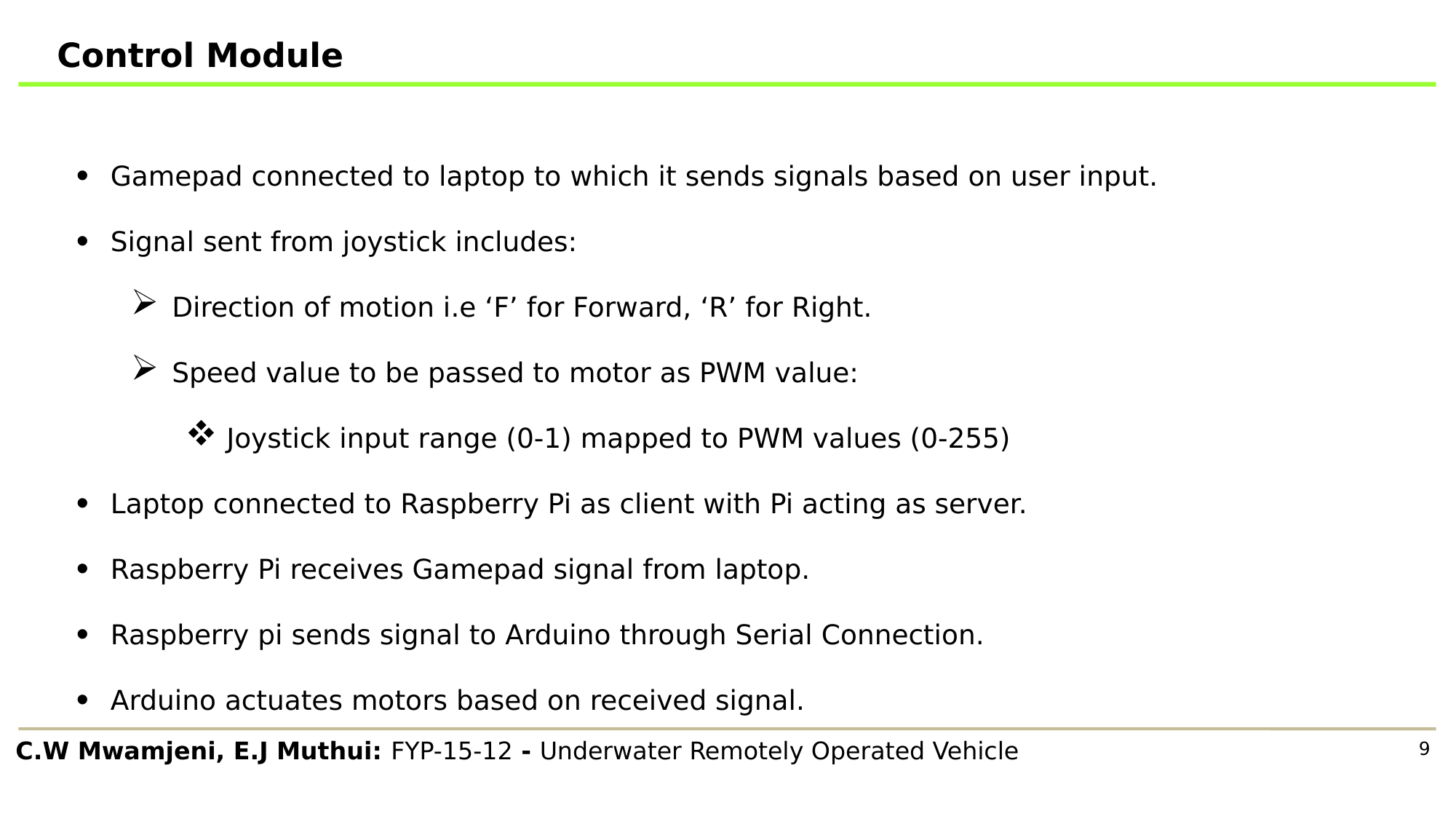

# Control Module
Gamepad connected to laptop to which it sends signals based on user input.
Signal sent from joystick includes:
Direction of motion i.e ‘F’ for Forward, ‘R’ for Right.
Speed value to be passed to motor as PWM value:
Joystick input range (0-1) mapped to PWM values (0-255)
Laptop connected to Raspberry Pi as client with Pi acting as server.
Raspberry Pi receives Gamepad signal from laptop.
Raspberry pi sends signal to Arduino through Serial Connection.
Arduino actuates motors based on received signal.